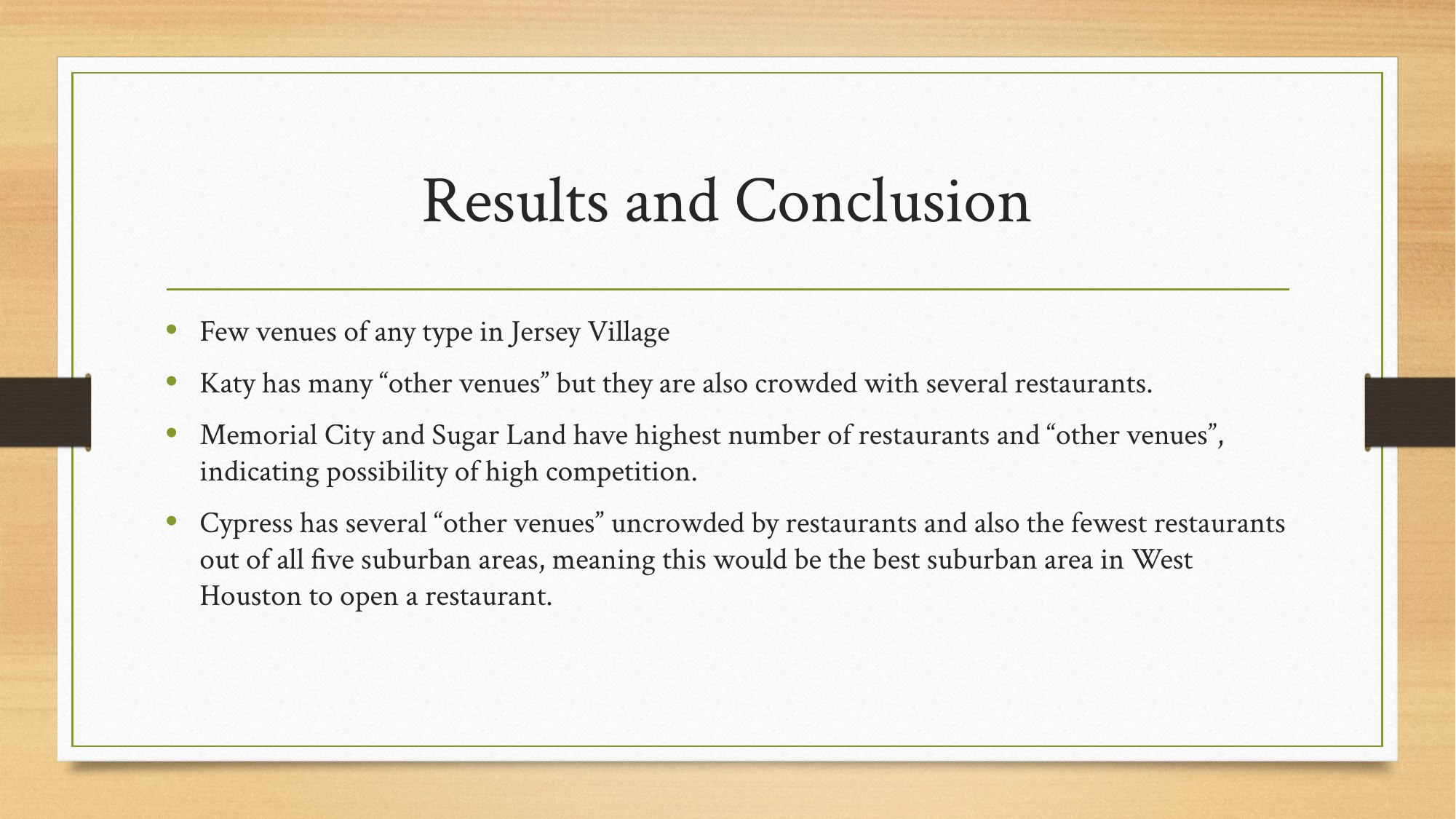

# Results and Conclusion
Few venues of any type in Jersey Village
Katy has many “other venues” but they are also crowded with several restaurants.
Memorial City and Sugar Land have highest number of restaurants and “other venues”, indicating possibility of high competition.
Cypress has several “other venues” uncrowded by restaurants and also the fewest restaurants out of all five suburban areas, meaning this would be the best suburban area in West Houston to open a restaurant.